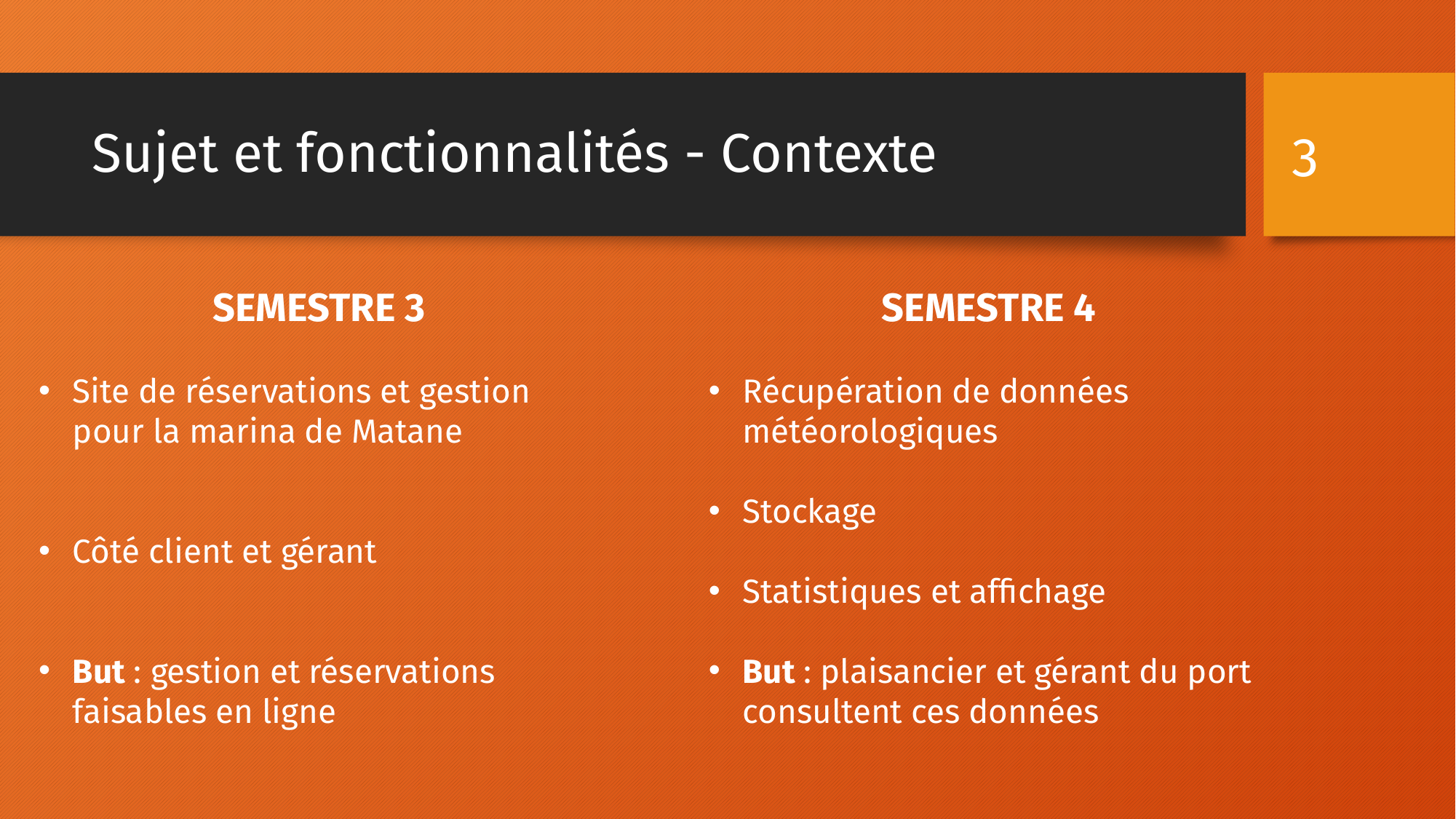

3
# Sujet et fonctionnalités - Contexte
SEMESTRE 3

Site de réservations et gestion pour la marina de Matane

Côté client et gérant

But : gestion et réservations faisables en ligne
SEMESTRE 4

Récupération de données météorologiques

Stockage

Statistiques et affichage

But : plaisancier et gérant du port consultent ces données